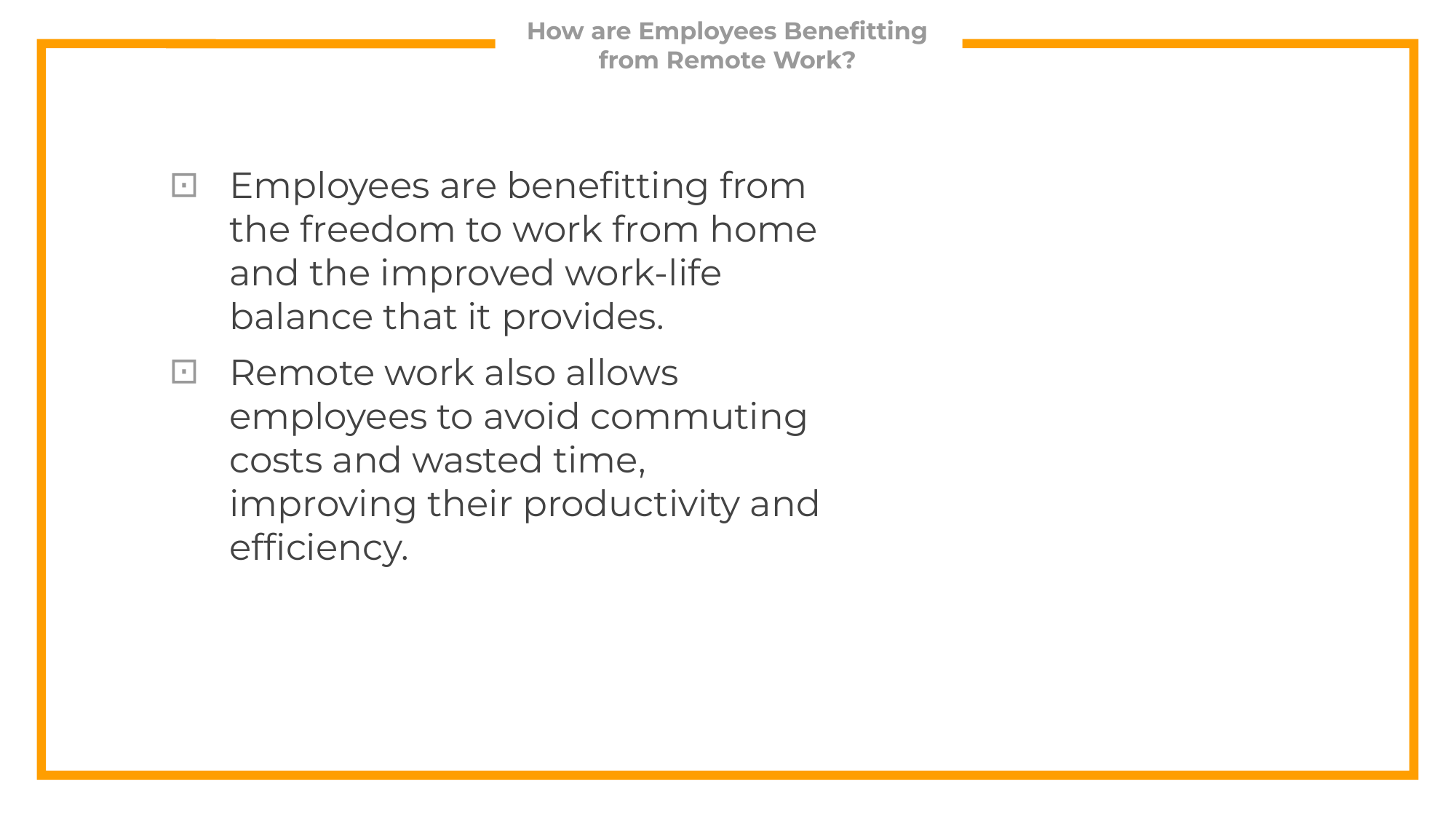

# How are Employees Benefitting from Remote Work?
Employees are benefitting from the freedom to work from home and the improved work-life balance that it provides.
Remote work also allows employees to avoid commuting costs and wasted time, improving their productivity and efficiency.